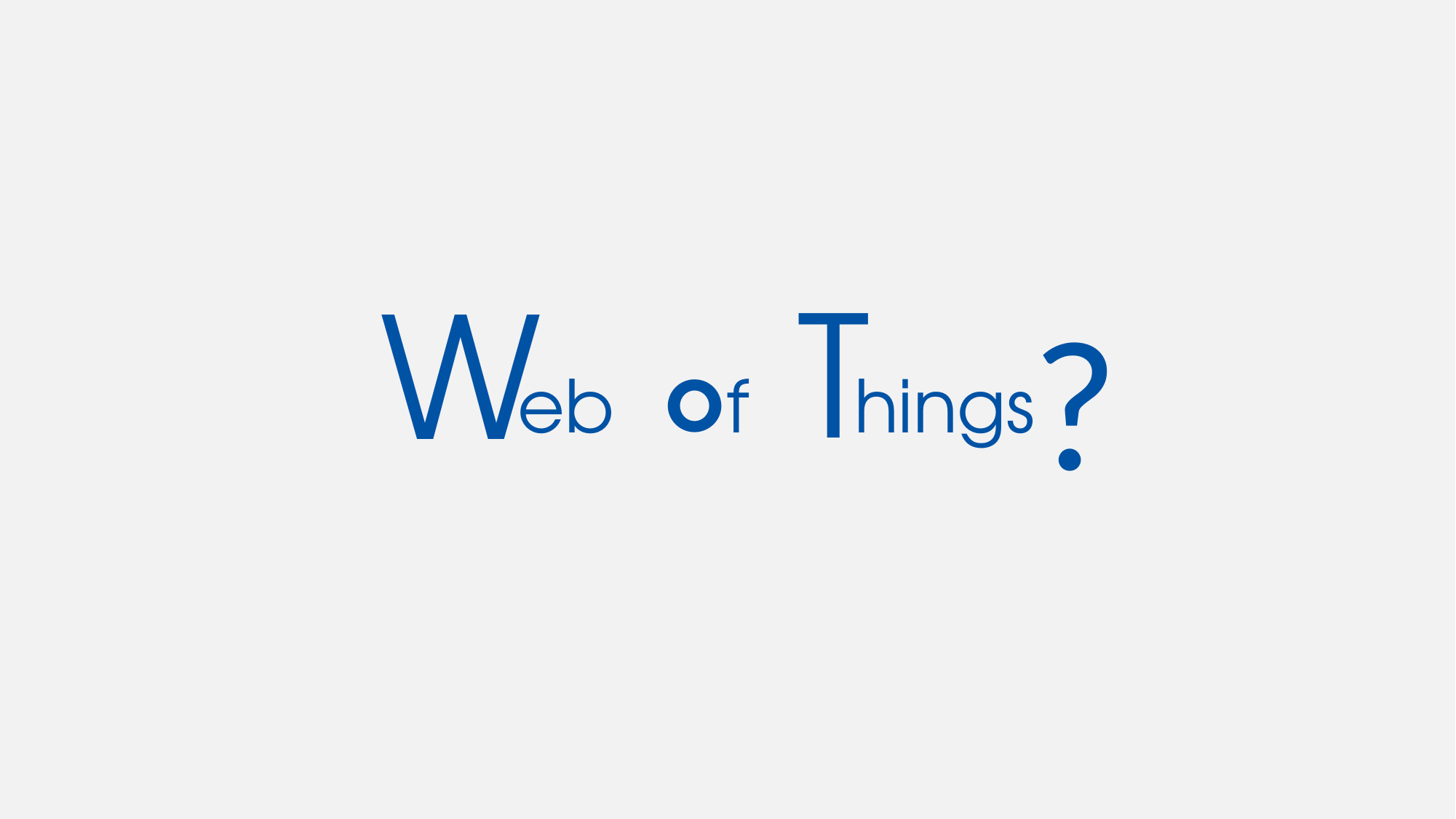

T
W
?
o
f
hings
# eb